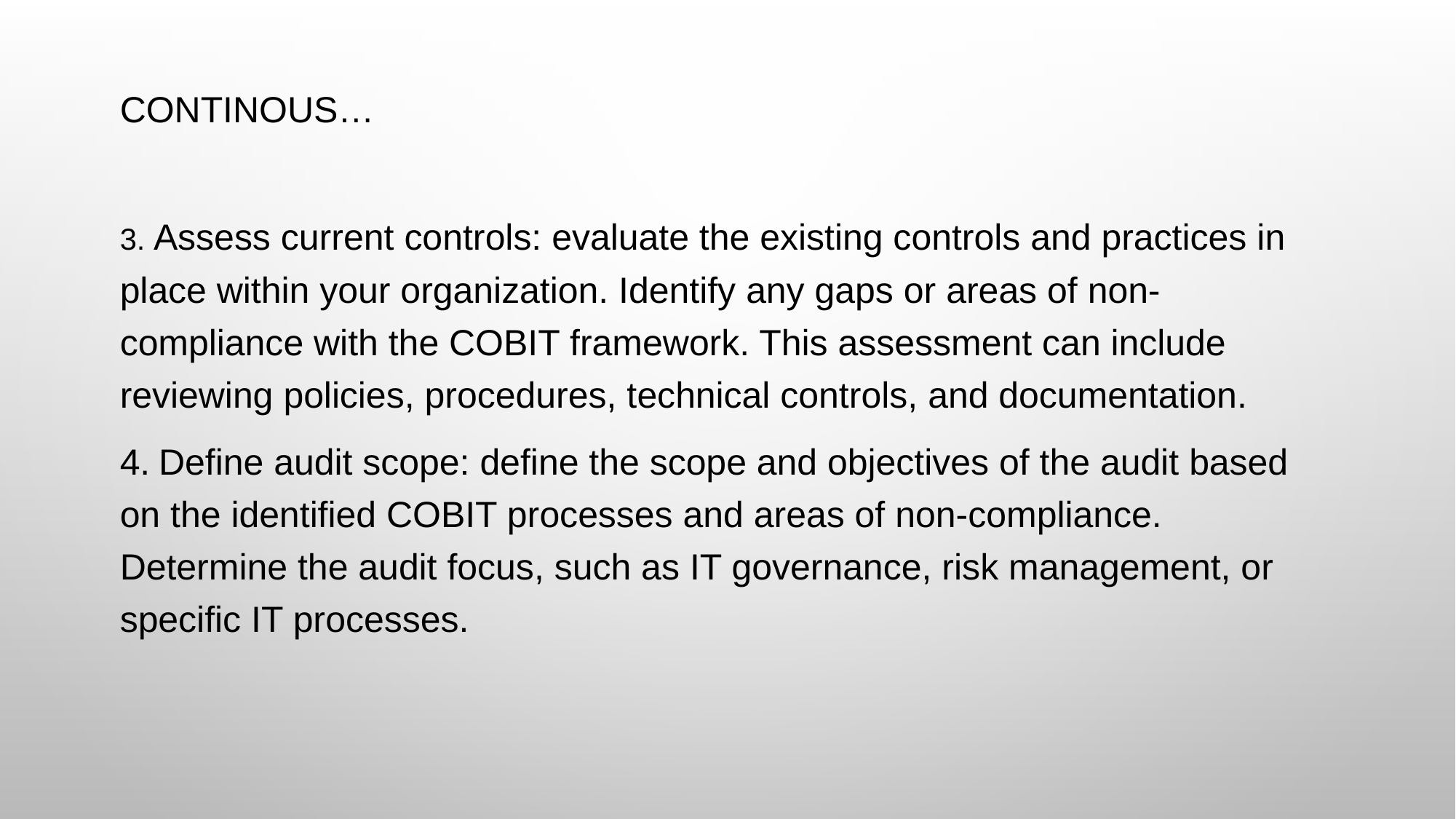

# Continous…
3. Assess current controls: evaluate the existing controls and practices in place within your organization. Identify any gaps or areas of non-compliance with the COBIT framework. This assessment can include reviewing policies, procedures, technical controls, and documentation.
4. Define audit scope: define the scope and objectives of the audit based on the identified COBIT processes and areas of non-compliance. Determine the audit focus, such as IT governance, risk management, or specific IT processes.